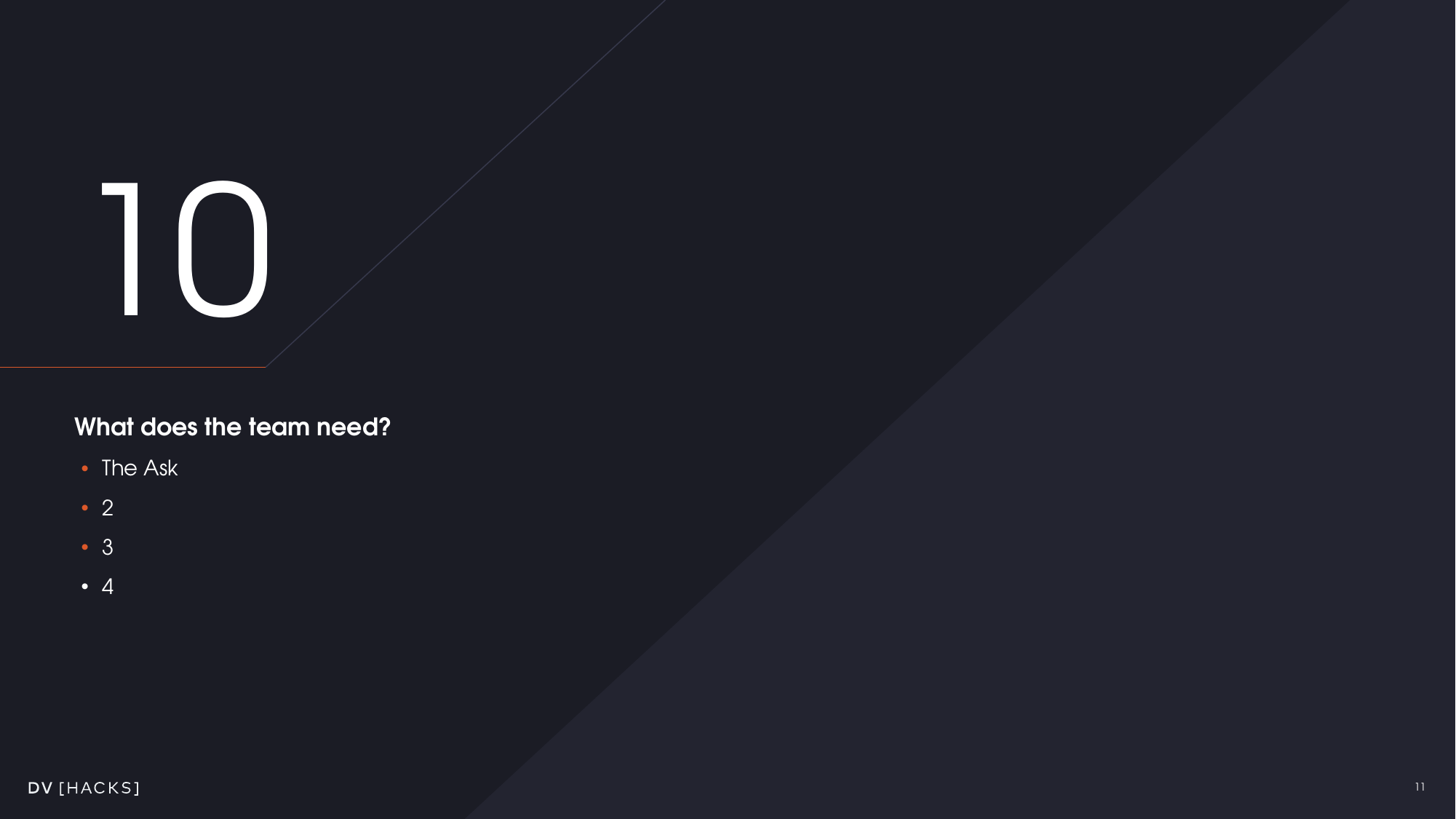

# 10
What does the team need?
The Ask
2
3
4